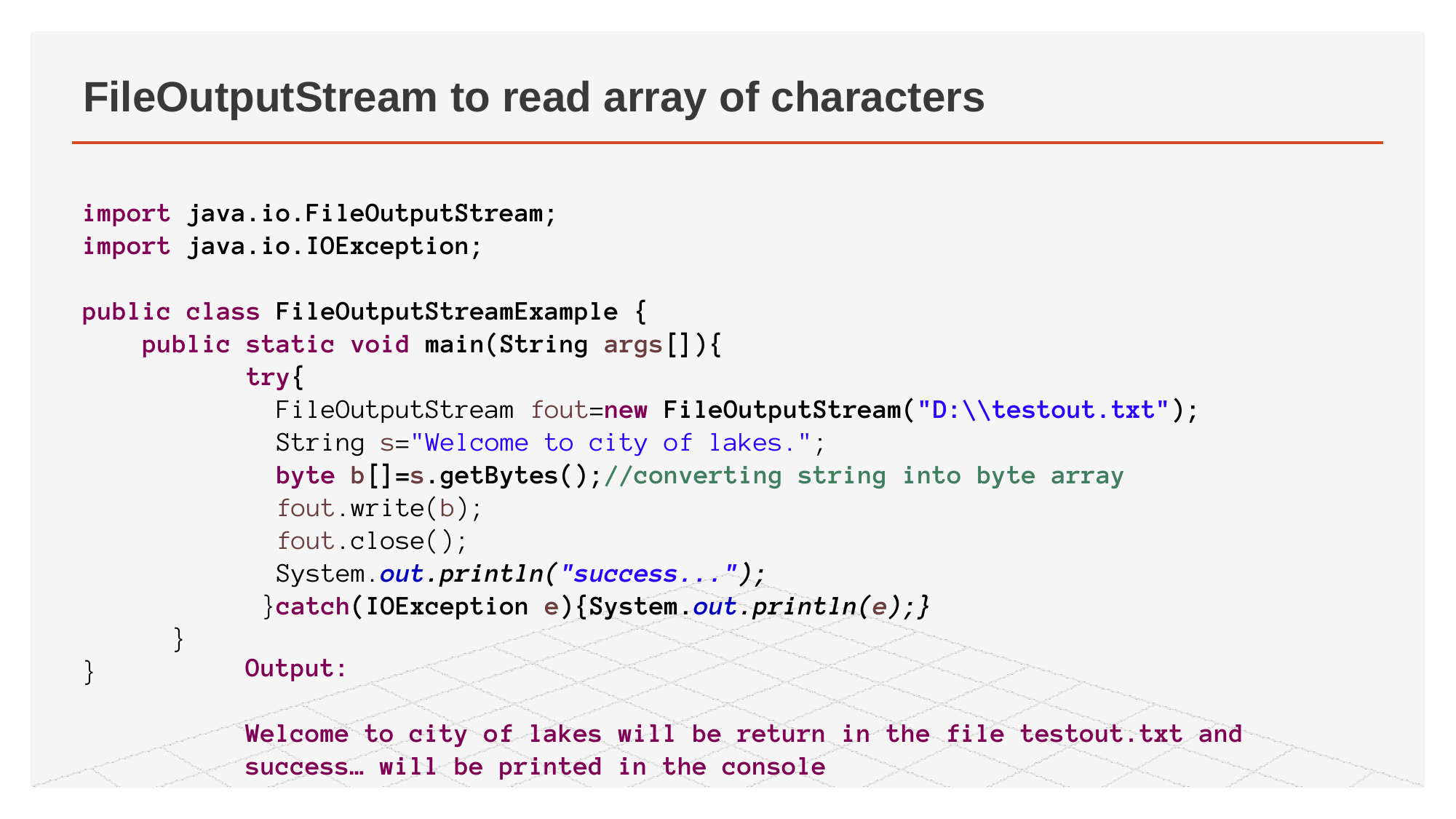

# FileOutputStream to read array of characters
import java.io.FileOutputStream;
import java.io.IOException;

public class FileOutputStreamExample {
    public static void main(String args[]){
           try{
             FileOutputStream fout=new FileOutputStream("D:\\testout.txt");
             String s="Welcome to city of lakes.";
             byte b[]=s.getBytes();//converting string into byte array
             fout.write(b);
             fout.close();
             System.out.println("success...");
            }catch(IOException e){System.out.println(e);}
      }
}
Output:

Welcome to city of lakes will be return in the file testout.txt and
success… will be printed in the console